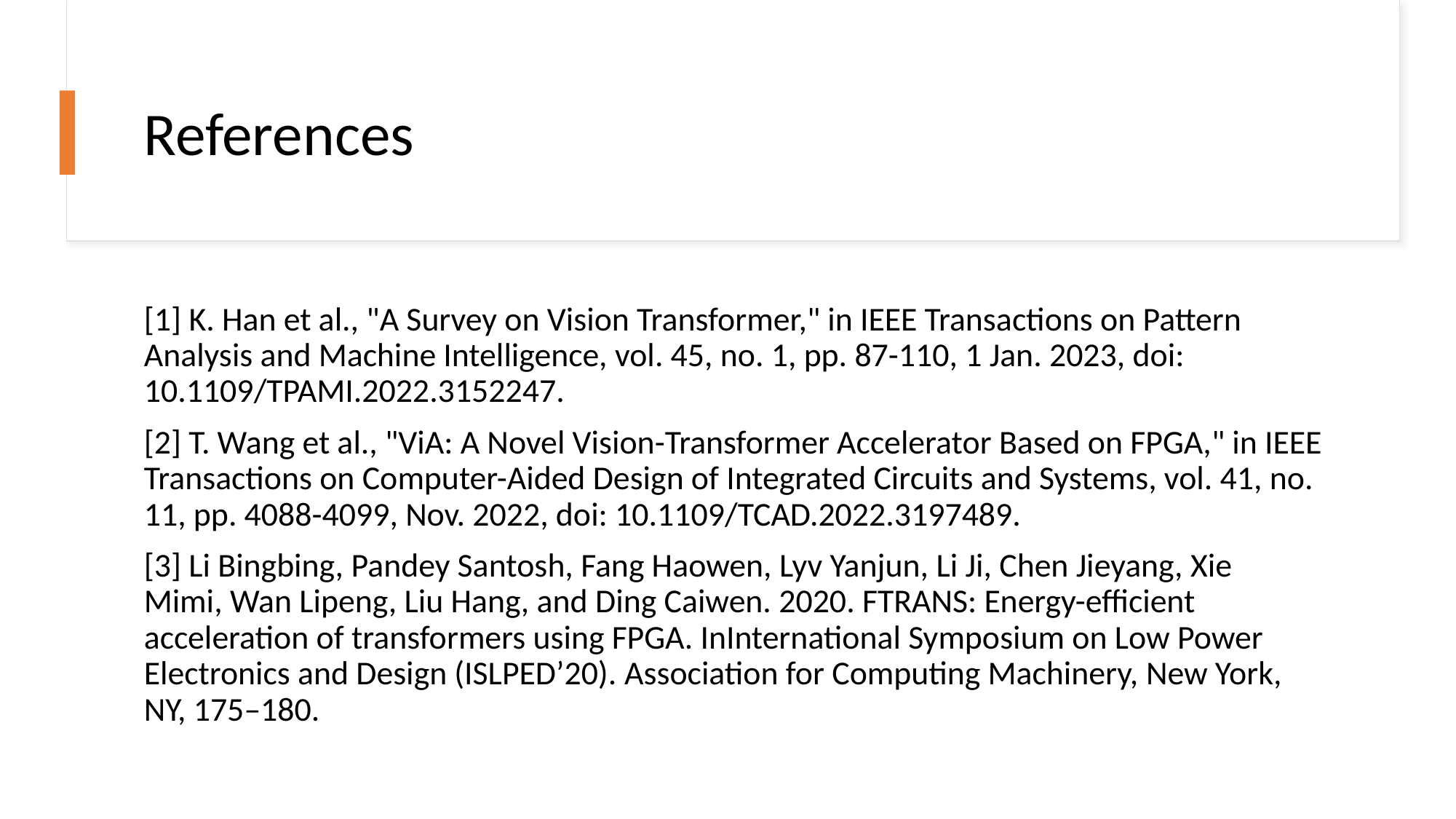

# References

[1] K. Han et al., "A Survey on Vision Transformer," in IEEE Transactions on Pattern Analysis and Machine Intelligence, vol. 45, no. 1, pp. 87-110, 1 Jan. 2023, doi: 10.1109/TPAMI.2022.3152247.
[2] T. Wang et al., "ViA: A Novel Vision-Transformer Accelerator Based on FPGA," in IEEE Transactions on Computer-Aided Design of Integrated Circuits and Systems, vol. 41, no. 11, pp. 4088-4099, Nov. 2022, doi: 10.1109/TCAD.2022.3197489.
[3] Li Bingbing, Pandey Santosh, Fang Haowen, Lyv Yanjun, Li Ji, Chen Jieyang, Xie Mimi, Wan Lipeng, Liu Hang, and Ding Caiwen. 2020. FTRANS: Energy-efficient acceleration of transformers using FPGA. InInternational Symposium on Low Power Electronics and Design (ISLPED’20). Association for Computing Machinery, New York, NY, 175–180.